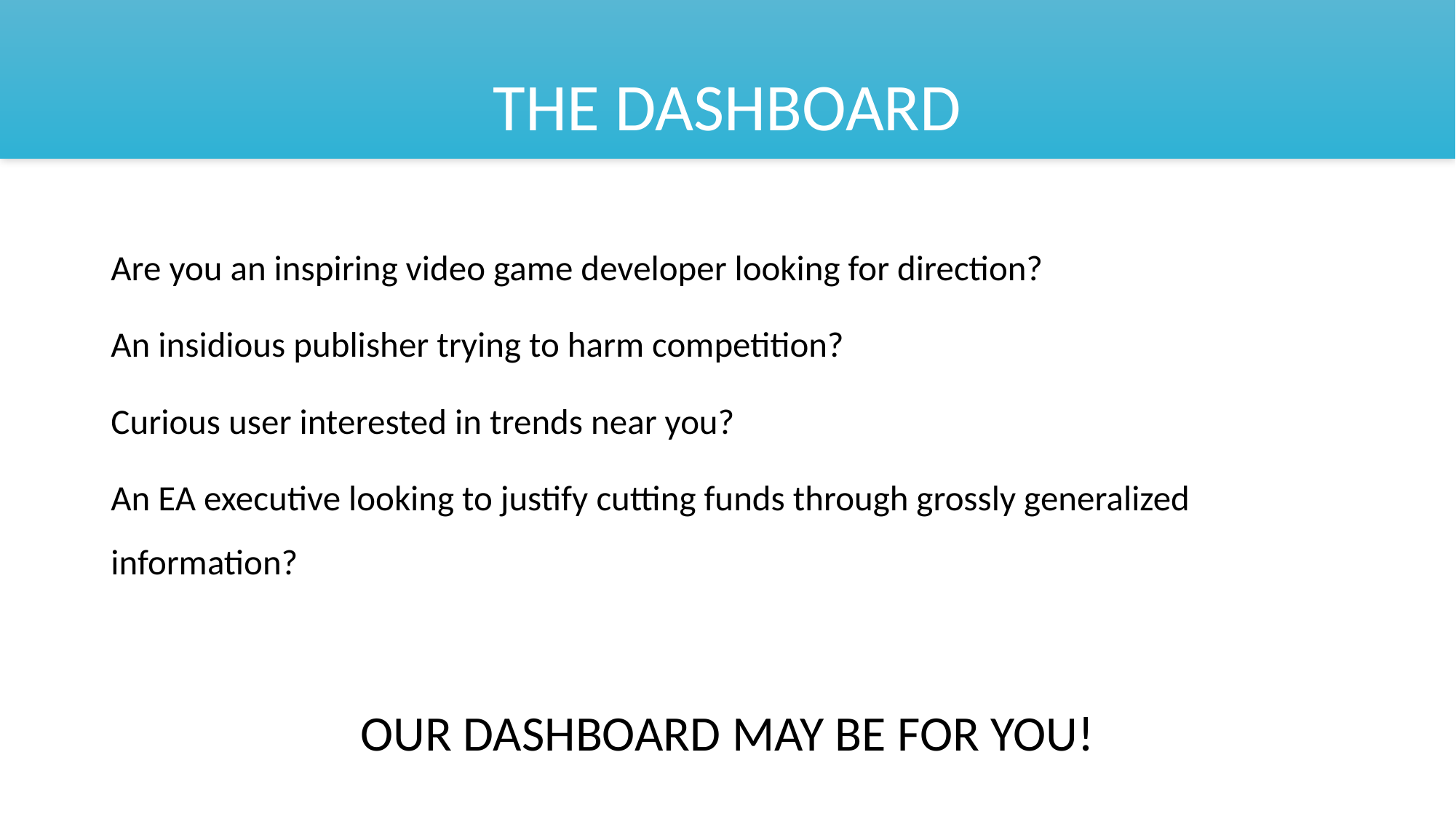

# THE DASHBOARD
Are you an inspiring video game developer looking for direction?
An insidious publisher trying to harm competition?
Curious user interested in trends near you?
An EA executive looking to justify cutting funds through grossly generalized information?

OUR DASHBOARD MAY BE FOR YOU!